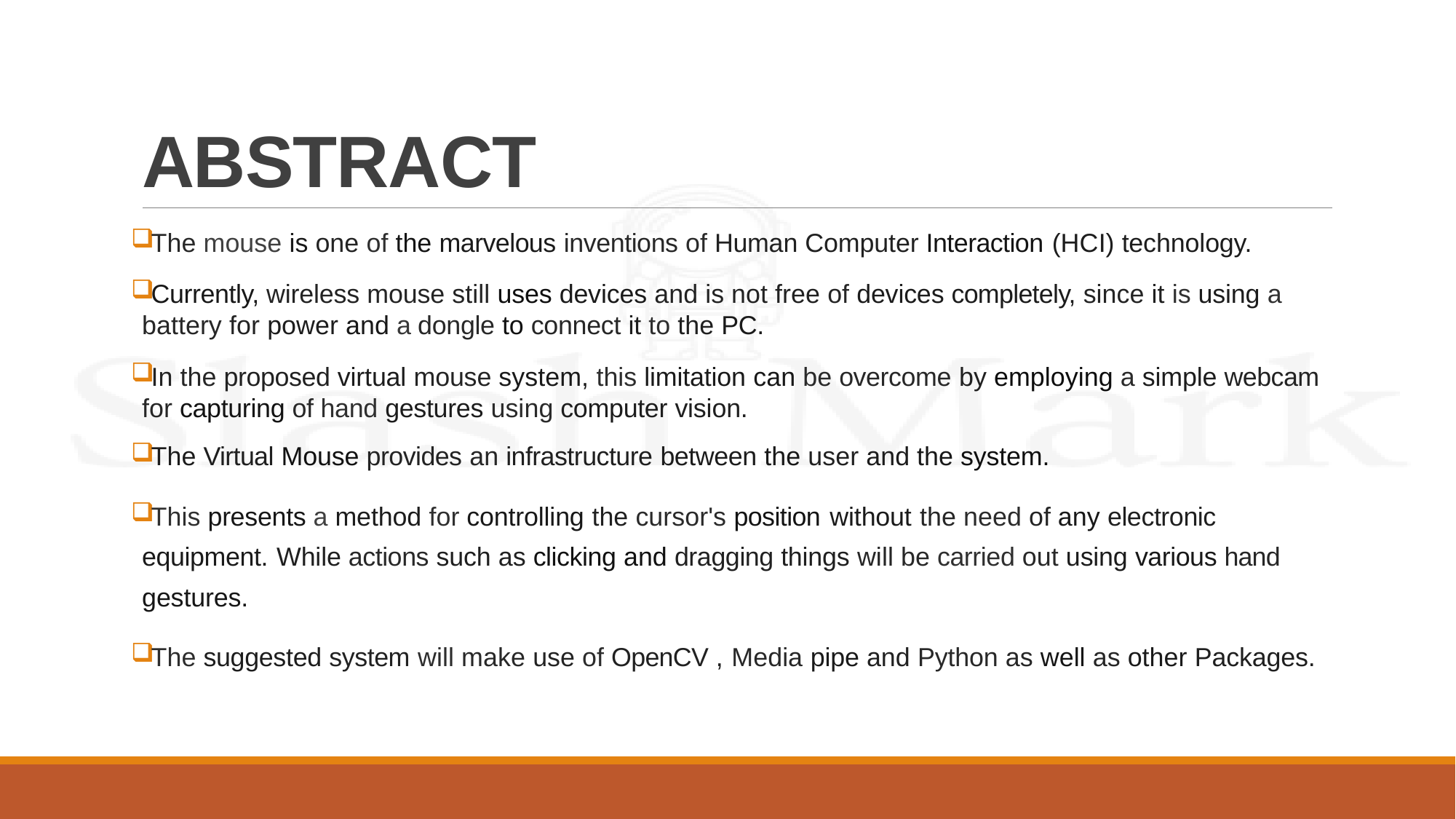

# ABSTRACT
The mouse is one of the marvelous inventions of Human Computer Interaction (HCI) technology.
Currently, wireless mouse still uses devices and is not free of devices completely, since it is using a battery for power and a dongle to connect it to the PC.
In the proposed virtual mouse system, this limitation can be overcome by employing a simple webcam for capturing of hand gestures using computer vision.
The Virtual Mouse provides an infrastructure between the user and the system.
This presents a method for controlling the cursor's position without the need of any electronic equipment. While actions such as clicking and dragging things will be carried out using various hand gestures.
The suggested system will make use of OpenCV , Media pipe and Python as well as other Packages.